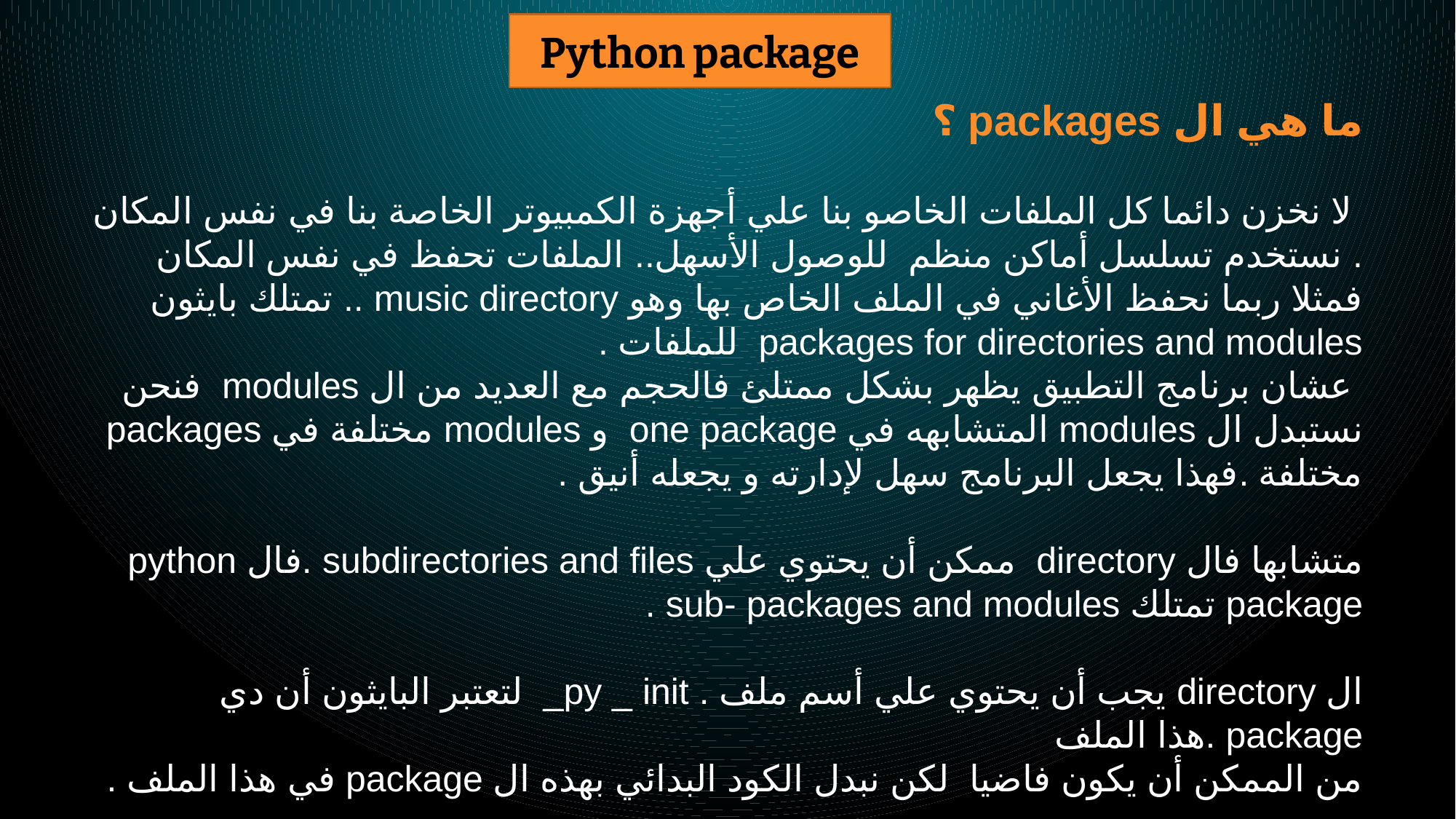

Python package
ما هي ال packages ؟

 لا نخزن دائما كل الملفات الخاصو بنا علي أجهزة الكمبيوتر الخاصة بنا في نفس المكان . نستخدم تسلسل أماكن منظم  للوصول الأسهل.. الملفات تحفظ في نفس المكان فمثلا ربما نحفظ الأغاني في الملف الخاص بها وهو music directory .. تمتلك بايثون packages for directories and modules  للملفات .
 عشان برنامج التطبيق يظهر بشكل ممتلئ فالحجم مع العديد من ال modules  فنحن نستبدل ال modules المتشابهه في one package  و modules مختلفة في packages مختلفة .فهذا يجعل البرنامج سهل لإدارته و يجعله أنيق .

متشابها فال directory  ممكن أن يحتوي علي subdirectories and files .فال python package تمتلك sub- packages and modules .

ال directory يجب أن يحتوي علي أسم ملف . py _ init_  لتعتبر البايثون أن دي package .هذا الملف
من الممكن أن يكون فاضيا  لكن نبدل الكود البدائي بهذه ال package في هذا الملف .

#